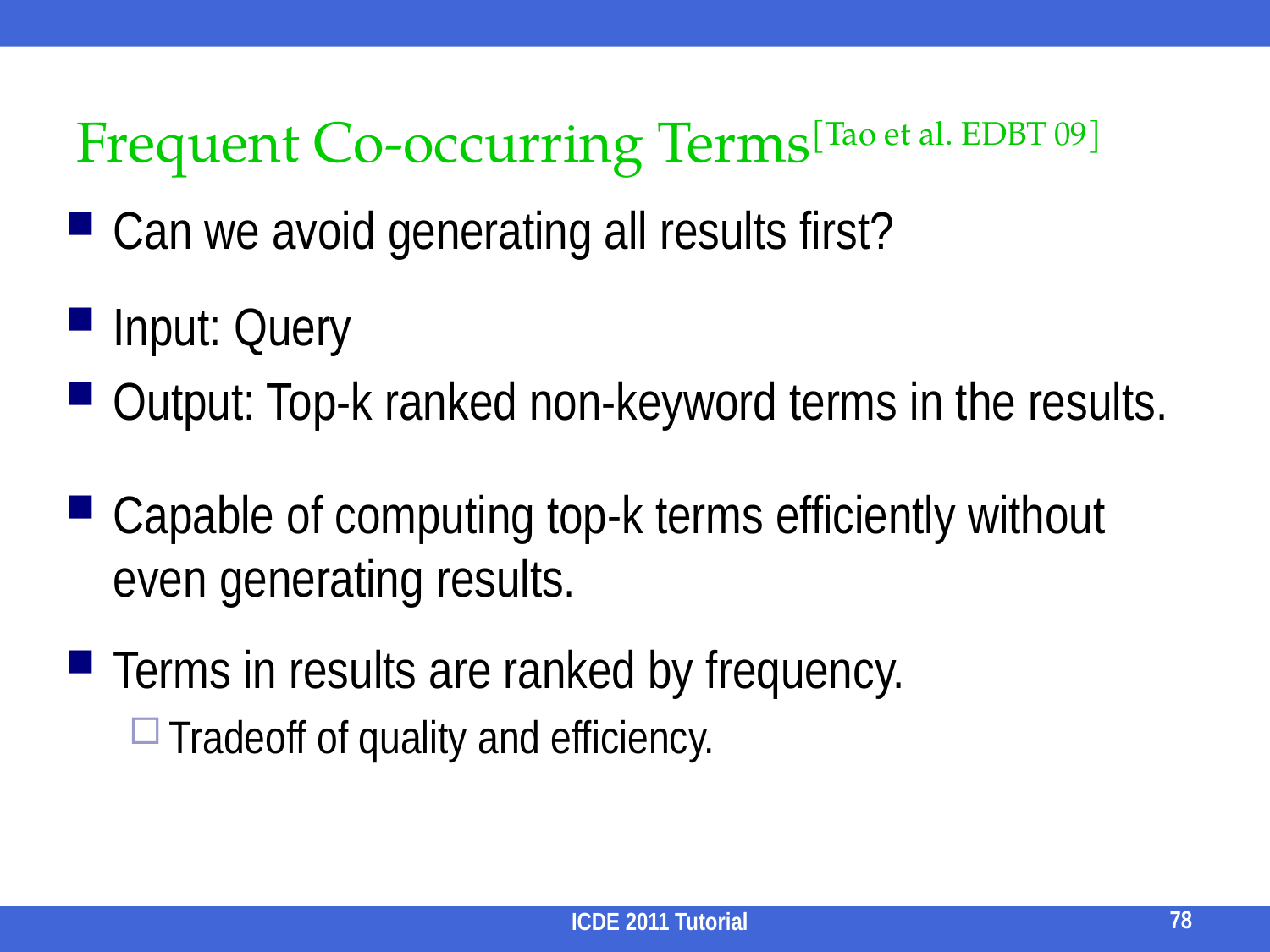

# Frequent Co-occurring Terms[Tao et al. EDBT 09]
Can we avoid generating all results first?

Input: Query
Output: Top-k ranked non-keyword terms in the results.

Capable of computing top-k terms efficiently without even generating results.

Terms in results are ranked by frequency.
Tradeoff of quality and efficiency.
78
ICDE 2011 Tutorial